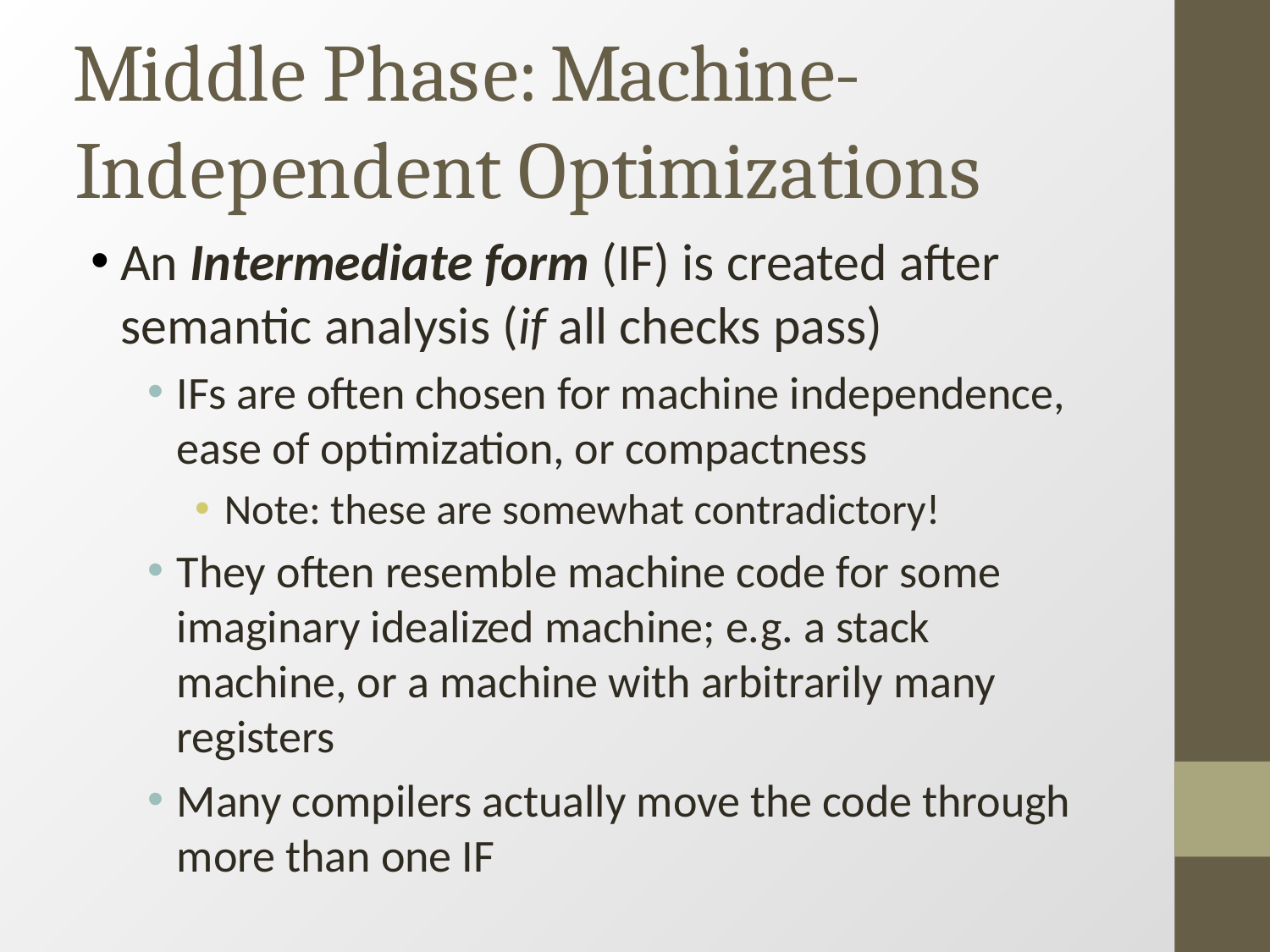

Middle Phase: Machine-Independent Optimizations
An Intermediate form (IF) is created after semantic analysis (if all checks pass)
IFs are often chosen for machine independence, ease of optimization, or compactness
Note: these are somewhat contradictory!
They often resemble machine code for some imaginary idealized machine; e.g. a stack machine, or a machine with arbitrarily many registers
Many compilers actually move the code through more than one IF